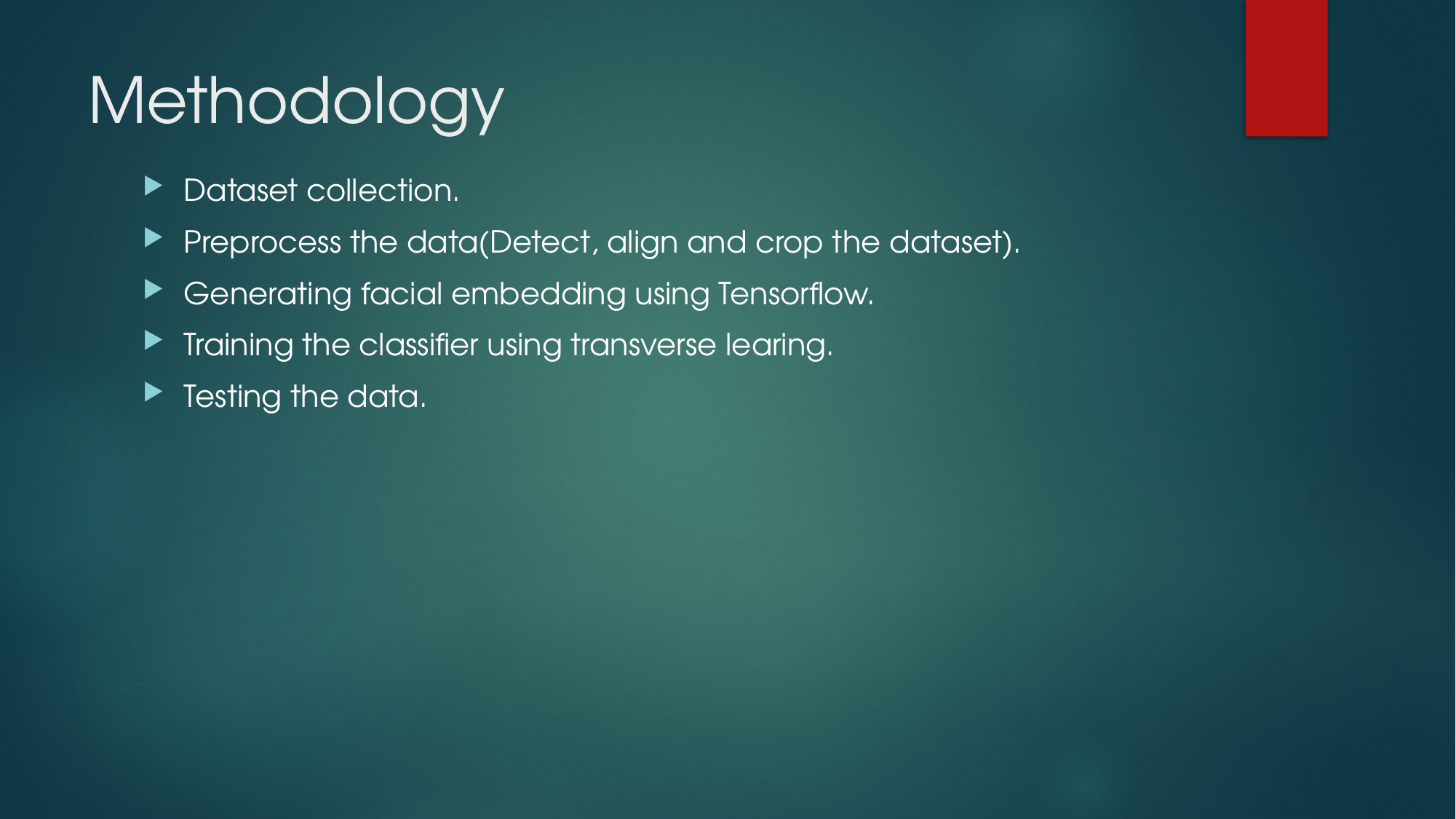

# Methodology
Dataset collection.
Preprocess the data(Detect, align and crop the dataset).
Generating facial embedding using Tensorflow.
Training the classifier using transverse learing.
Testing the data.